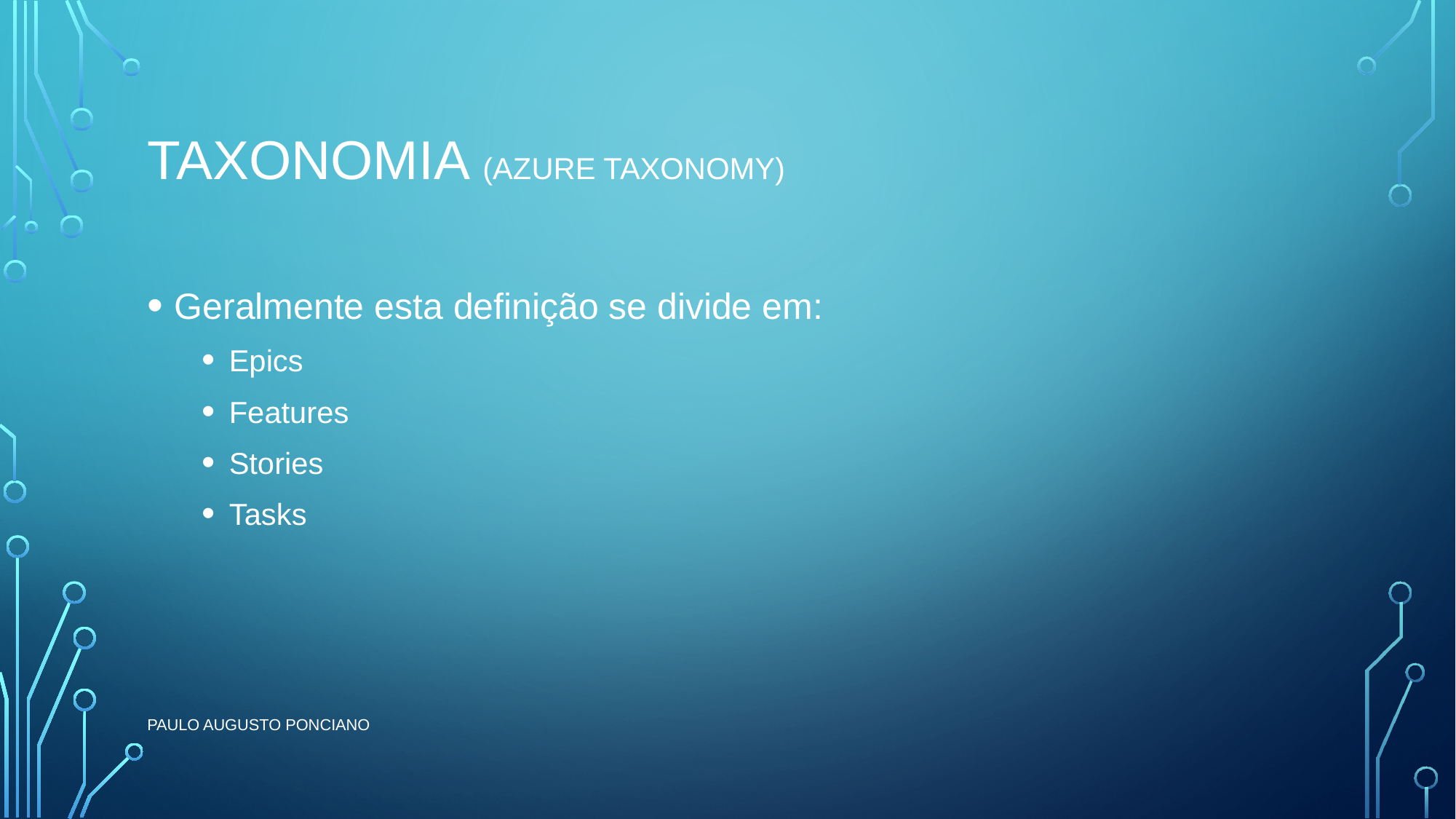

# Taxonomia (Azure taxonomy)
Geralmente esta definição se divide em:
Epics
Features
Stories
Tasks

Paulo Augusto ponciano